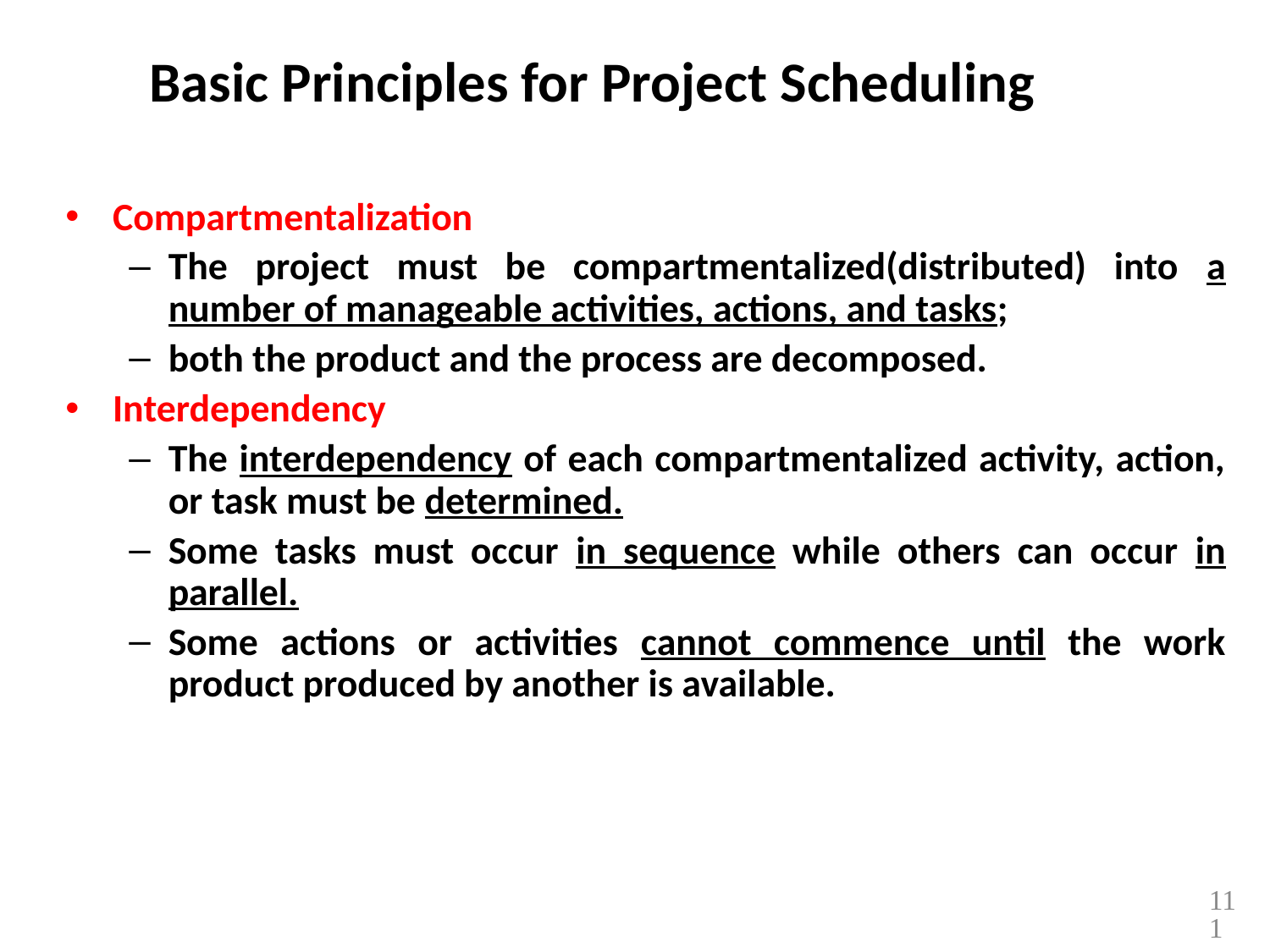

# Basic Principles for Project Scheduling
Compartmentalization
The project must be compartmentalized(distributed) into a number of manageable activities, actions, and tasks;
both the product and the process are decomposed.
Interdependency
The interdependency of each compartmentalized activity, action, or task must be determined.
Some tasks must occur in sequence while others can occur in parallel.
Some actions or activities cannot commence until the work product produced by another is available.
111